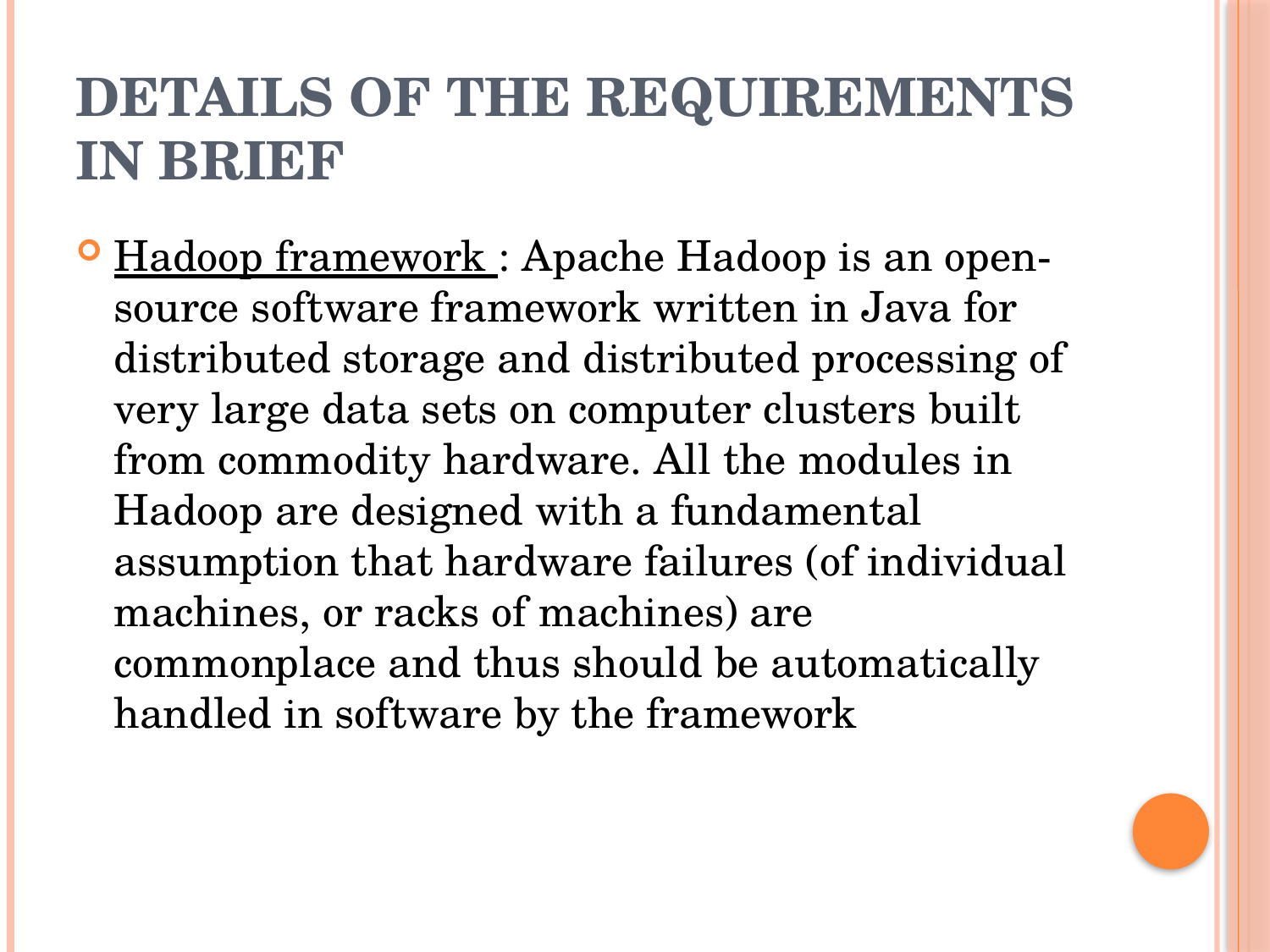

# Details of the Requirements in brief
Hadoop framework : Apache Hadoop is an open-source software framework written in Java for distributed storage and distributed processing of very large data sets on computer clusters built from commodity hardware. All the modules in Hadoop are designed with a fundamental assumption that hardware failures (of individual machines, or racks of machines) are commonplace and thus should be automatically handled in software by the framework